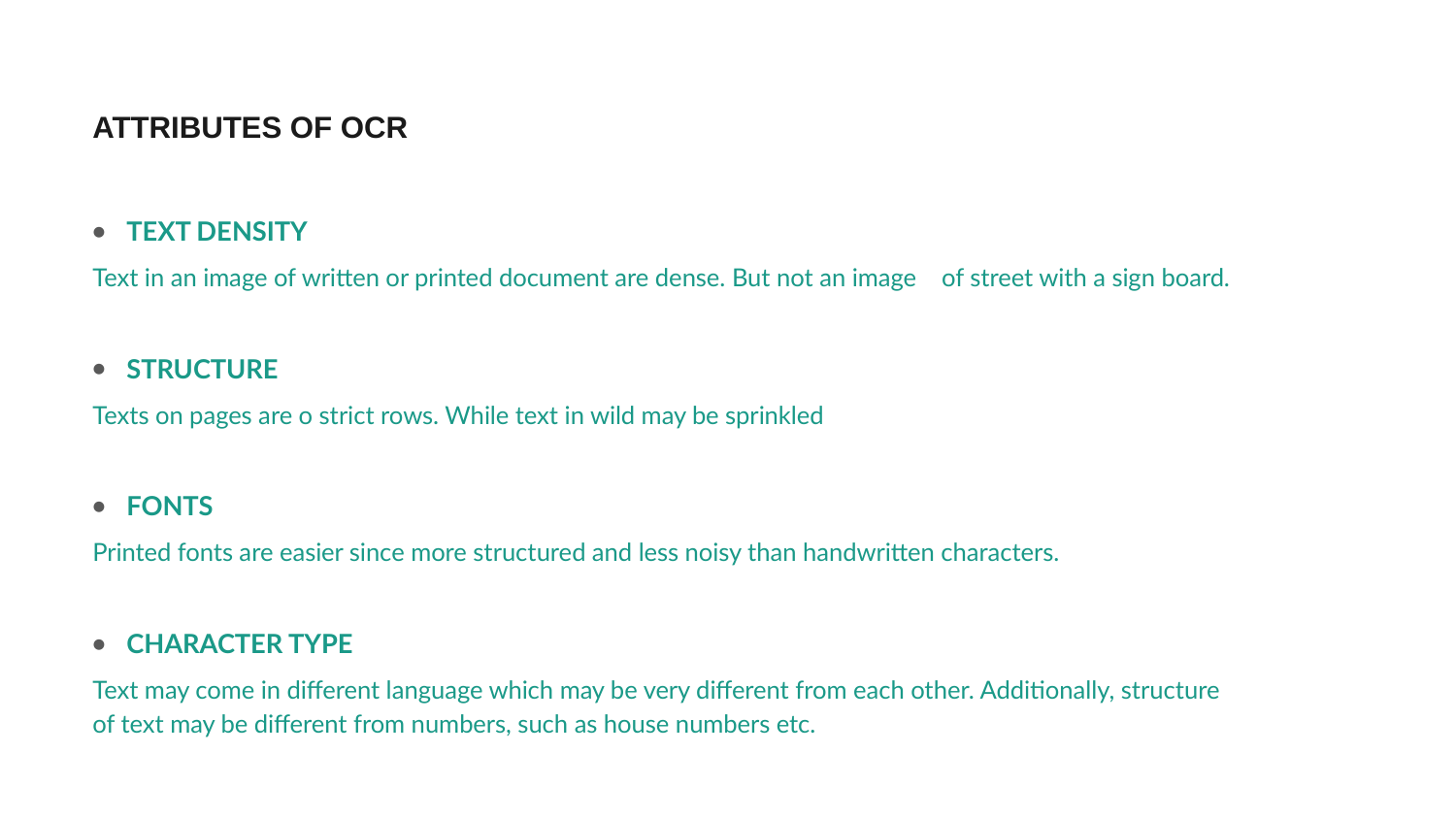

# ATTRIBUTES OF OCR
TEXT DENSITY
Text in an image of written or printed document are dense. But not an image    of street with a sign board.

STRUCTURE
Texts on pages are o strict rows. While text in wild may be sprinkled

FONTS
Printed fonts are easier since more structured and less noisy than handwritten characters.

CHARACTER TYPE
Text may come in different language which may be very different from each other. Additionally, structure of text may be different from numbers, such as house numbers etc.